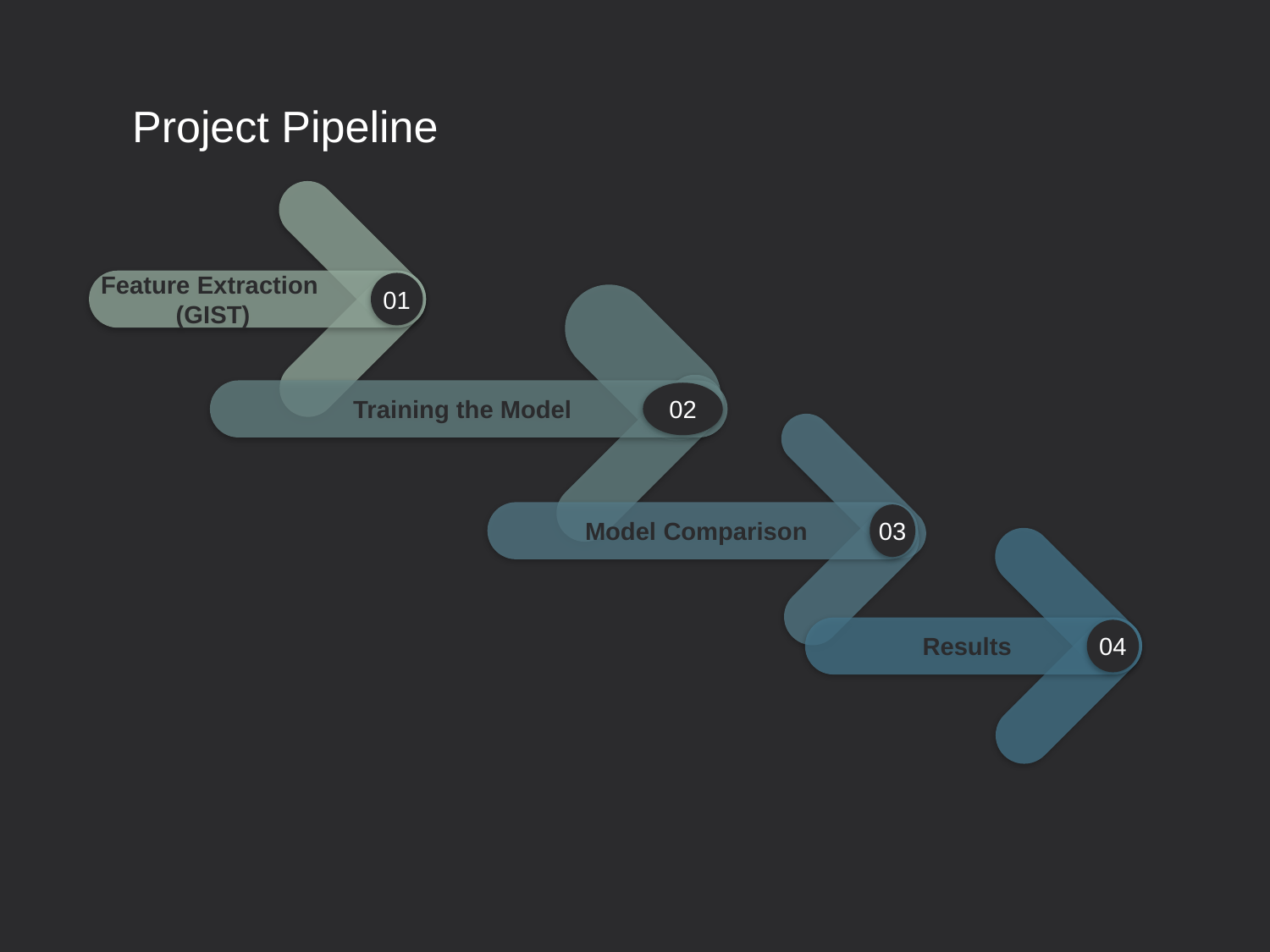

Project Pipeline

Feature Extraction
(GIST)
01

Training the Model
02

Model Comparison
03

Results
04